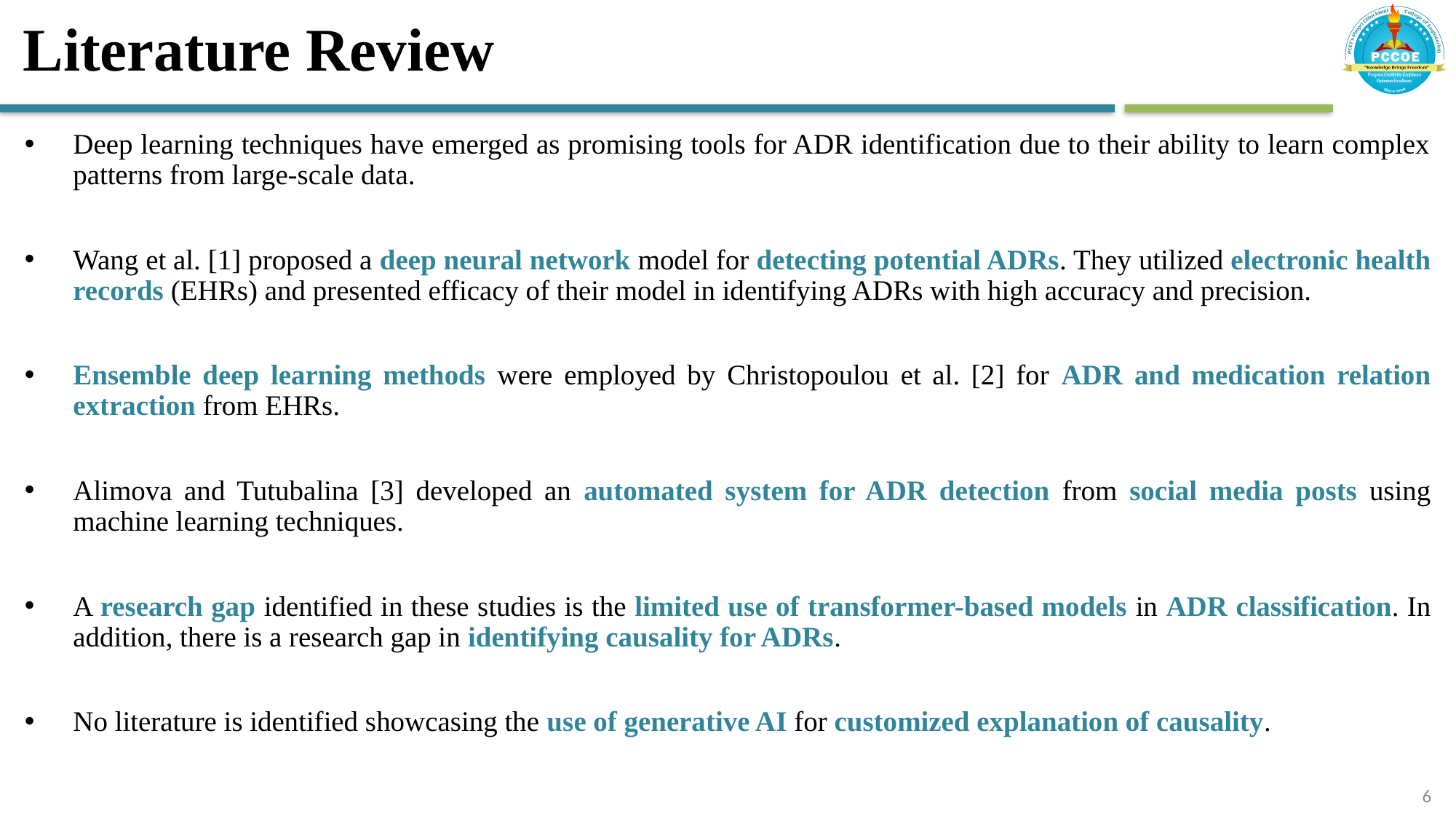

# Literature Review
Deep learning techniques have emerged as promising tools for ADR identification due to their ability to learn complex patterns from large-scale data.

Wang et al. [1] proposed a deep neural network model for detecting potential ADRs. They utilized electronic health records (EHRs) and presented efficacy of their model in identifying ADRs with high accuracy and precision.

Ensemble deep learning methods were employed by Christopoulou et al. [2] for ADR and medication relation extraction from EHRs.

Alimova and Tutubalina [3] developed an automated system for ADR detection from social media posts using machine learning techniques.

A research gap identified in these studies is the limited use of transformer-based models in ADR classification. In addition, there is a research gap in identifying causality for ADRs.

No literature is identified showcasing the use of generative AI for customized explanation of causality.
6